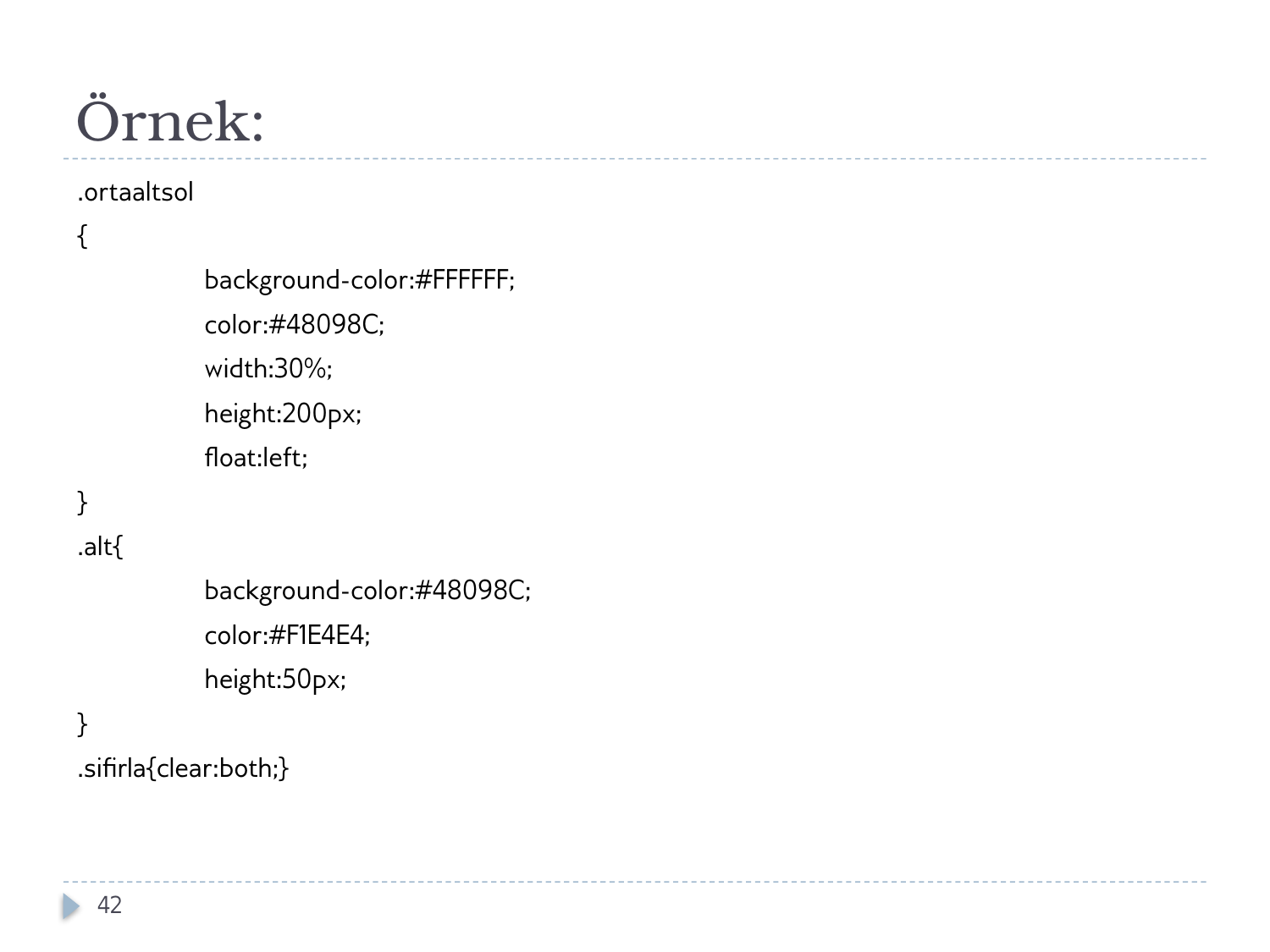

# Örnek:
.ortaaltsol
{
	background-color:#FFFFFF;
	color:#48098C;
	width:30%;
	height:200px;
	float:left;
}
.alt{
	background-color:#48098C;
	color:#F1E4E4;
	height:50px;
}
.sifirla{clear:both;}
42